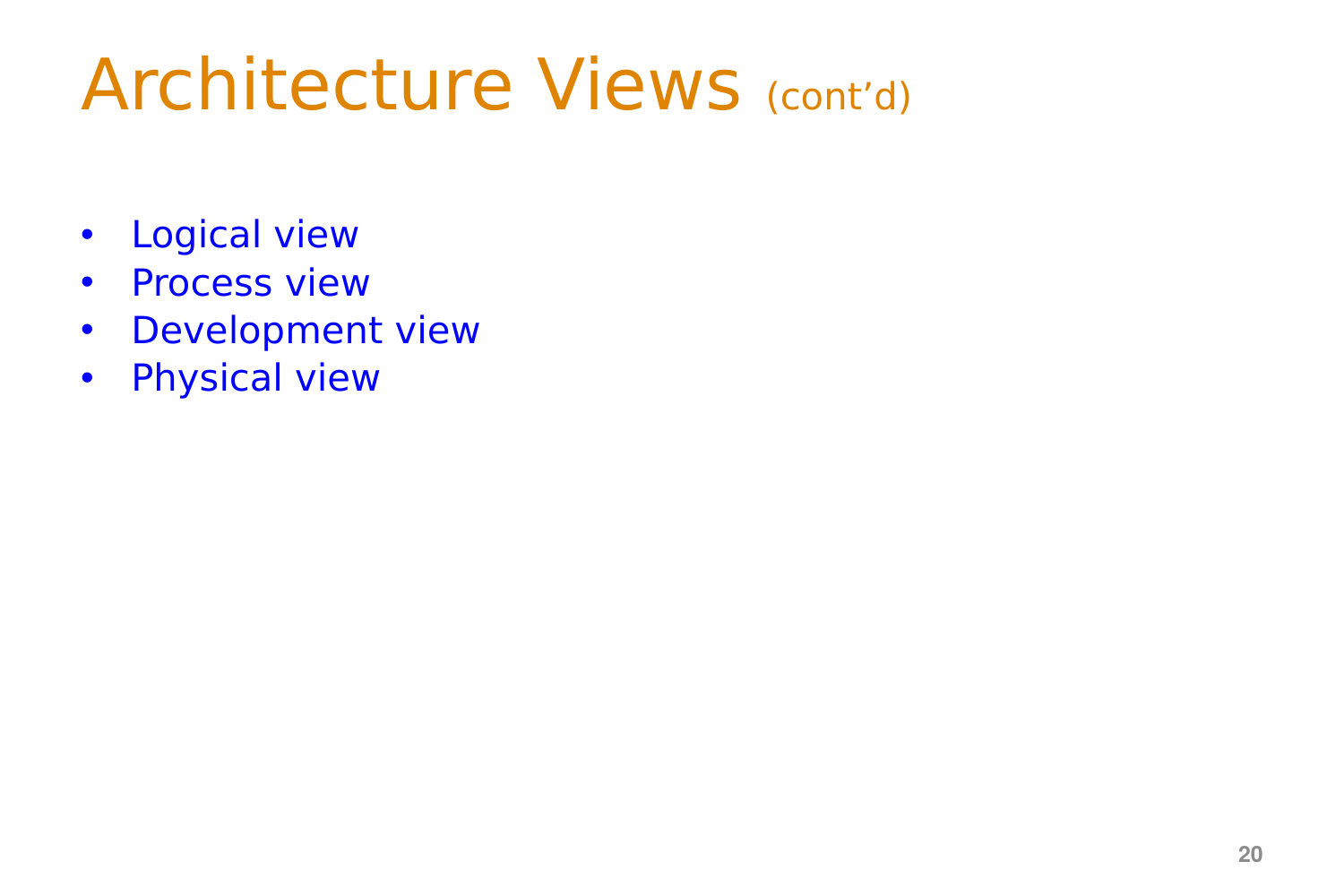

# Architecture Views (cont’d)
Logical view
Process view
Development view
Physical view
20